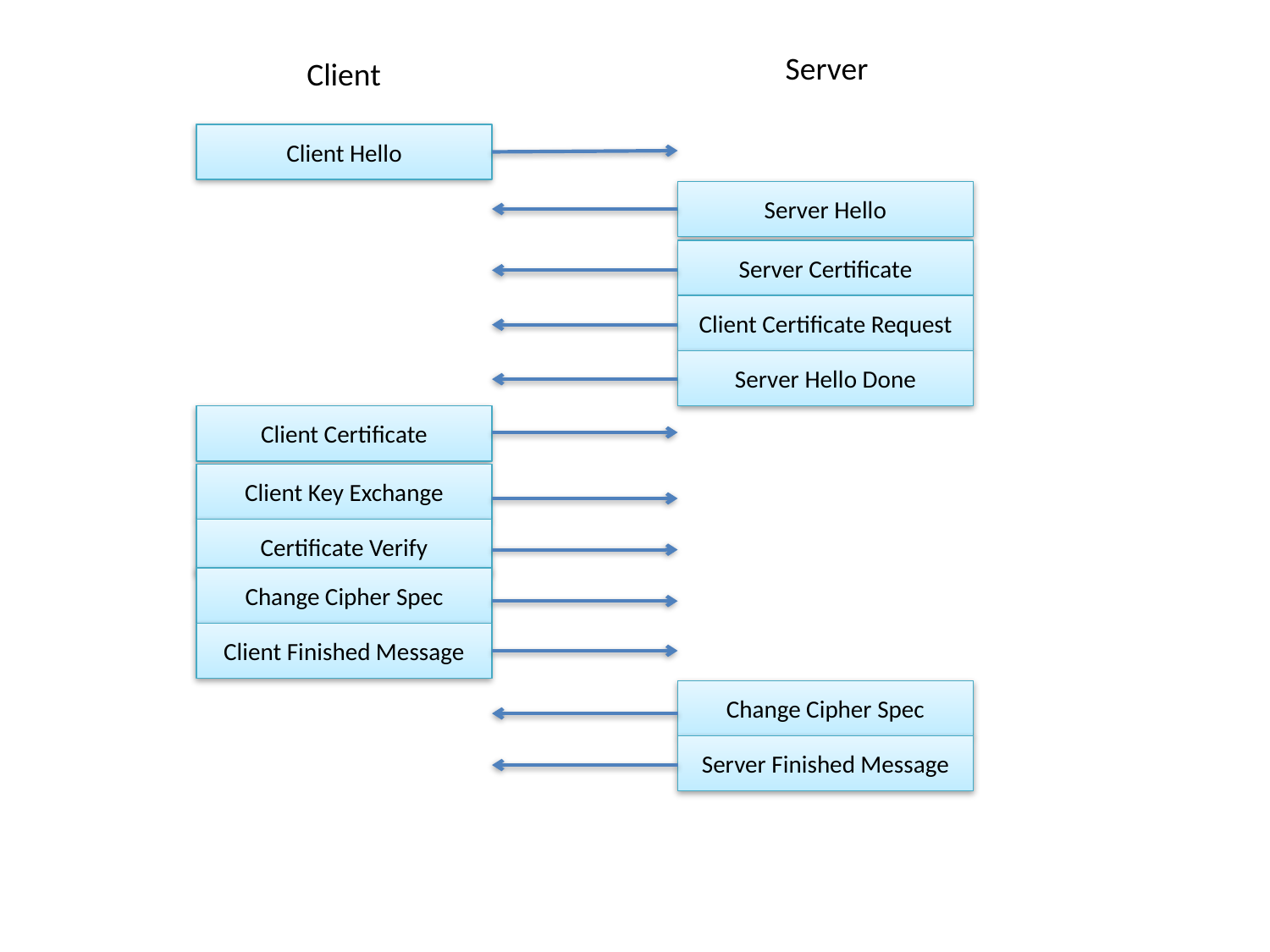

Server
Client
Client Hello
Server Hello
Server Certificate
Client Certificate Request
Server Hello Done
Client Certificate
Client Key Exchange
Certificate Verify
Change Cipher Spec
Client Finished Message
Change Cipher Spec
Server Finished Message